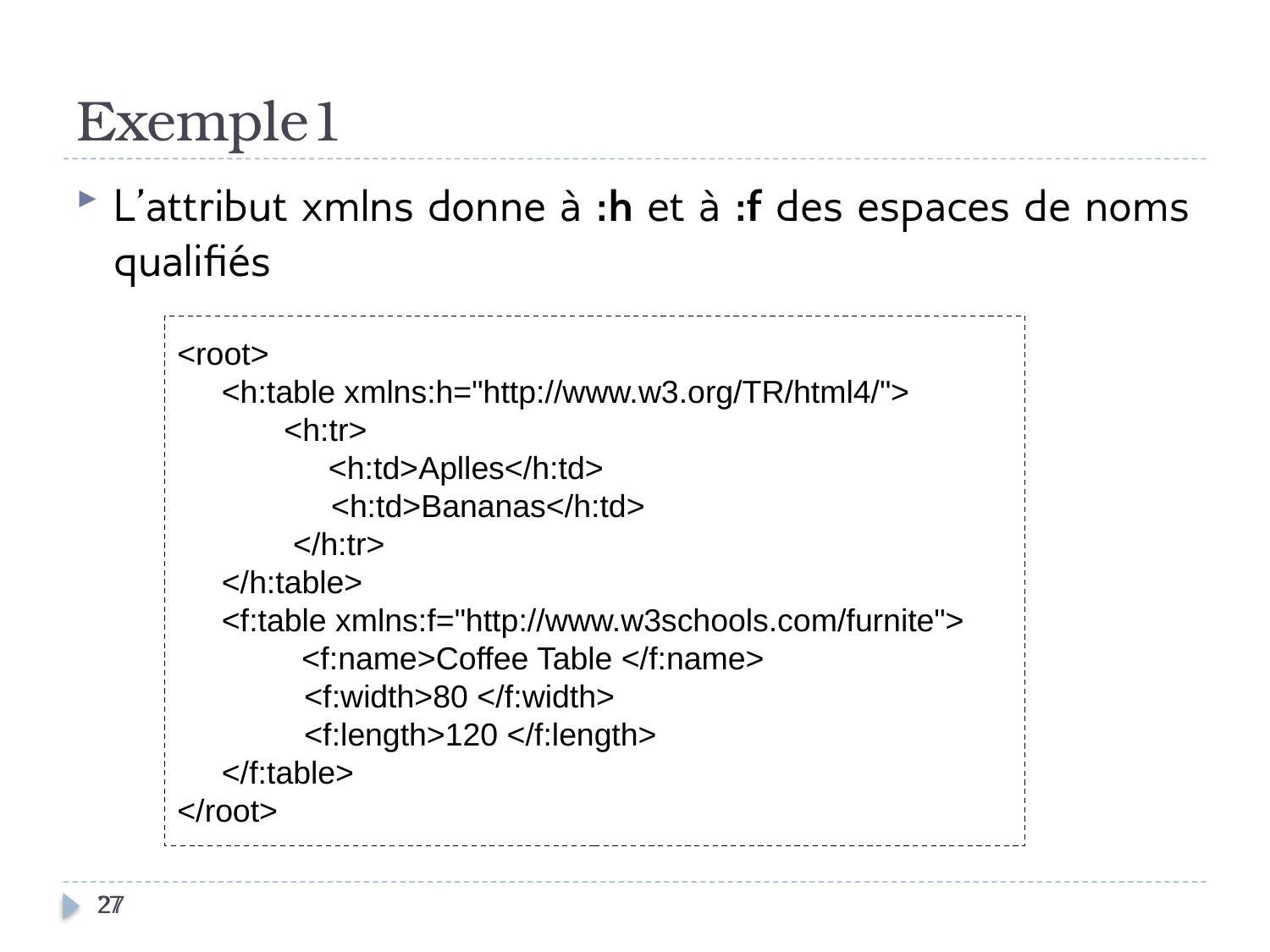

Exemple1
L’attribut xmlns donne à :h et à :f des espaces de noms qualifiés
<root>
     <h:table xmlns:h="http://www.w3.org/TR/html4/">
            <h:tr>
                 <h:td>Aplles</h:td>
	   <h:td>Bananas</h:td>
             </h:tr>
     </h:table>
     <f:table xmlns:f="http://www.w3schools.com/furnite">
              <f:name>Coffee Table </f:name>
	<f:width>80 </f:width>
	<f:length>120 </f:length>
     </f:table>
</root>
27
27